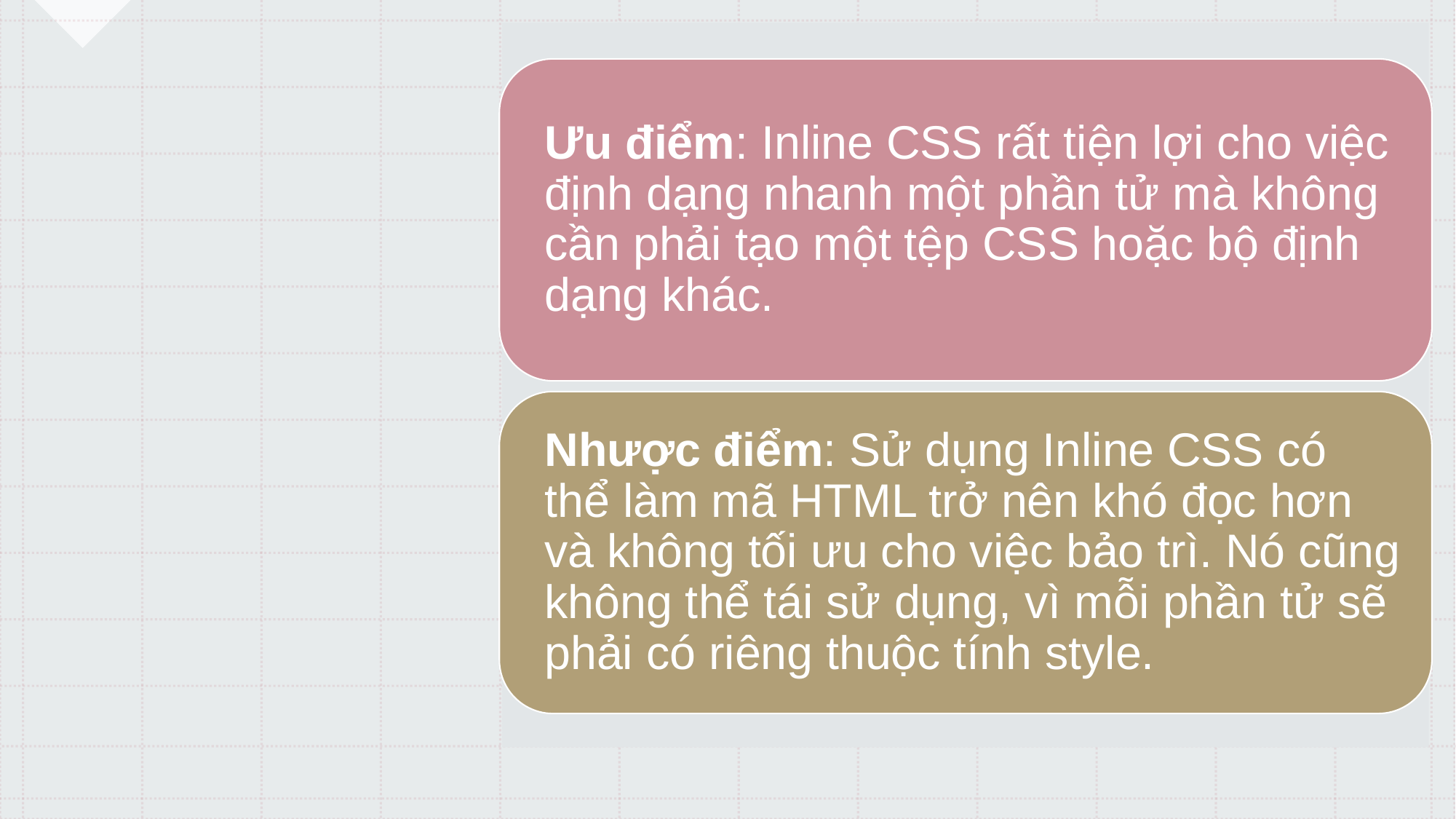

Ưu điểm: Inline CSS rất tiện lợi cho việc định dạng nhanh một phần tử mà không cần phải tạo một tệp CSS hoặc bộ định dạng khác.
Nhược điểm: Sử dụng Inline CSS có thể làm mã HTML trở nên khó đọc hơn và không tối ưu cho việc bảo trì. Nó cũng không thể tái sử dụng, vì mỗi phần tử sẽ phải có riêng thuộc tính style.